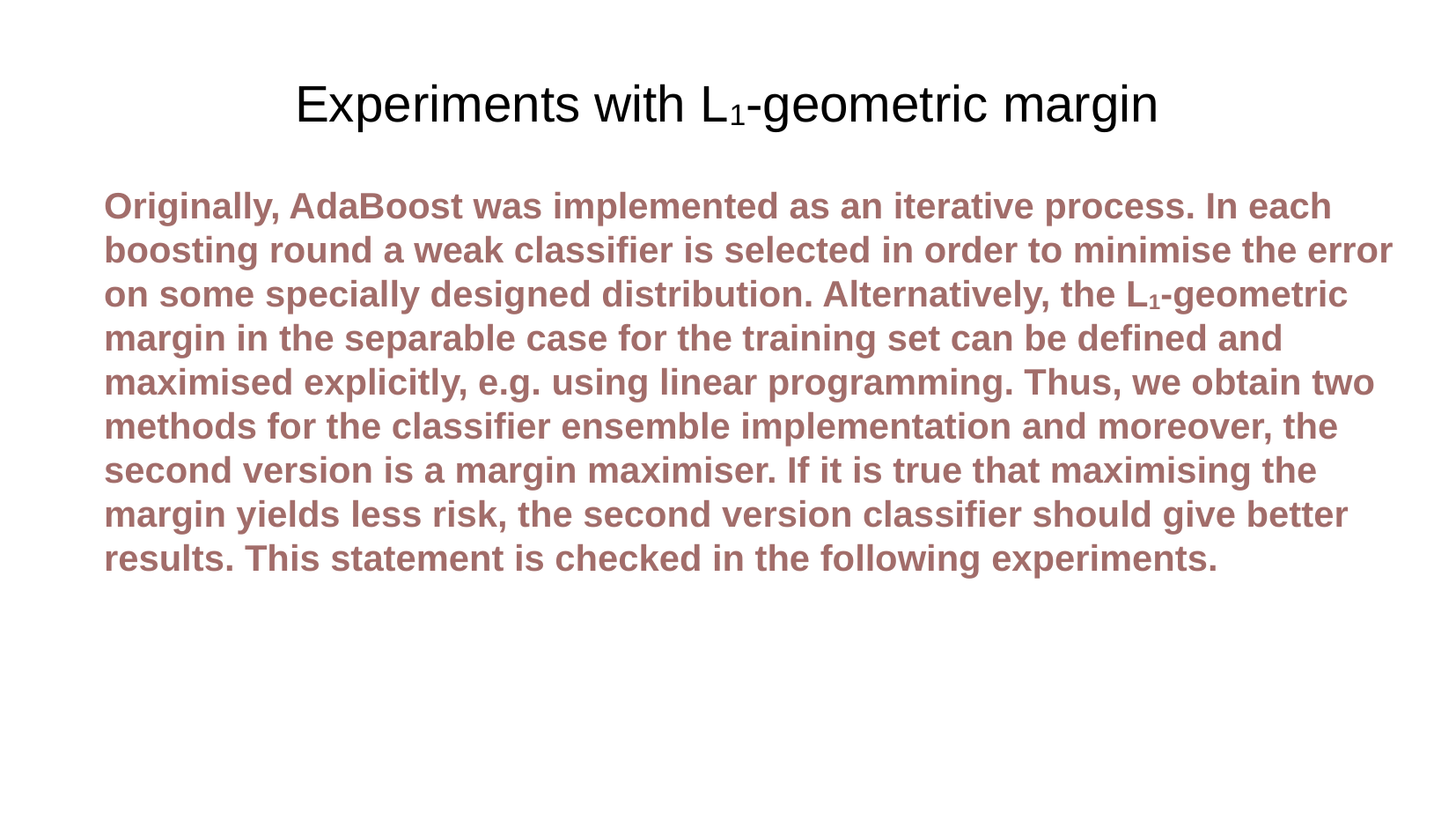

Experiments with L1-geometric margin
Originally, AdaBoost was implemented as an iterative process. In each boosting round a weak classifier is selected in order to minimise the error on some specially designed distribution. Alternatively, the L1-geometric margin in the separable case for the training set can be defined and maximised explicitly, e.g. using linear programming. Thus, we obtain two methods for the classifier ensemble implementation and moreover, the second version is a margin maximiser. If it is true that maximising the margin yields less risk, the second version classifier should give better results. This statement is checked in the following experiments.